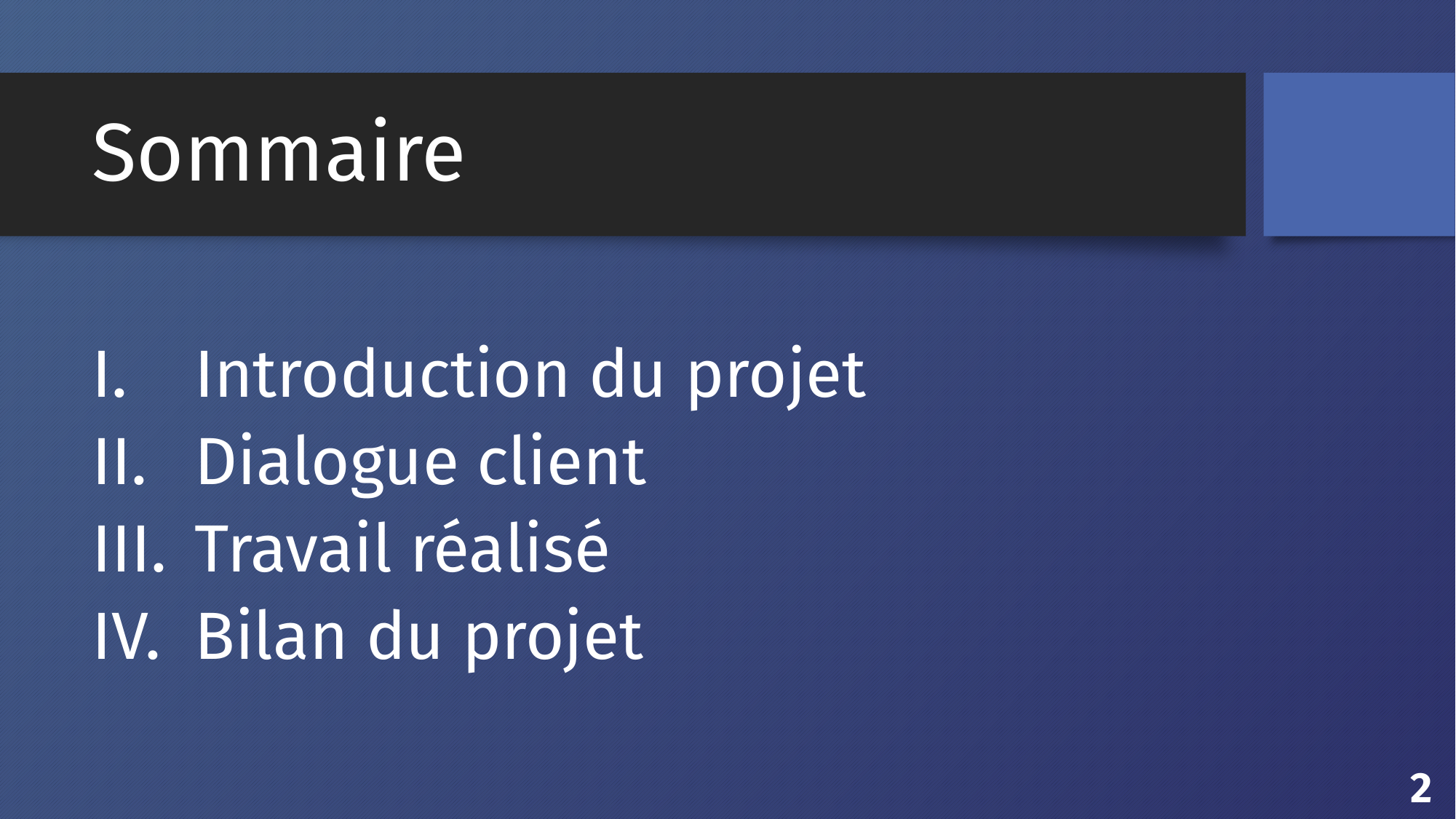

# Sommaire
Introduction du projet
Dialogue client
Travail réalisé
Bilan du projet

2